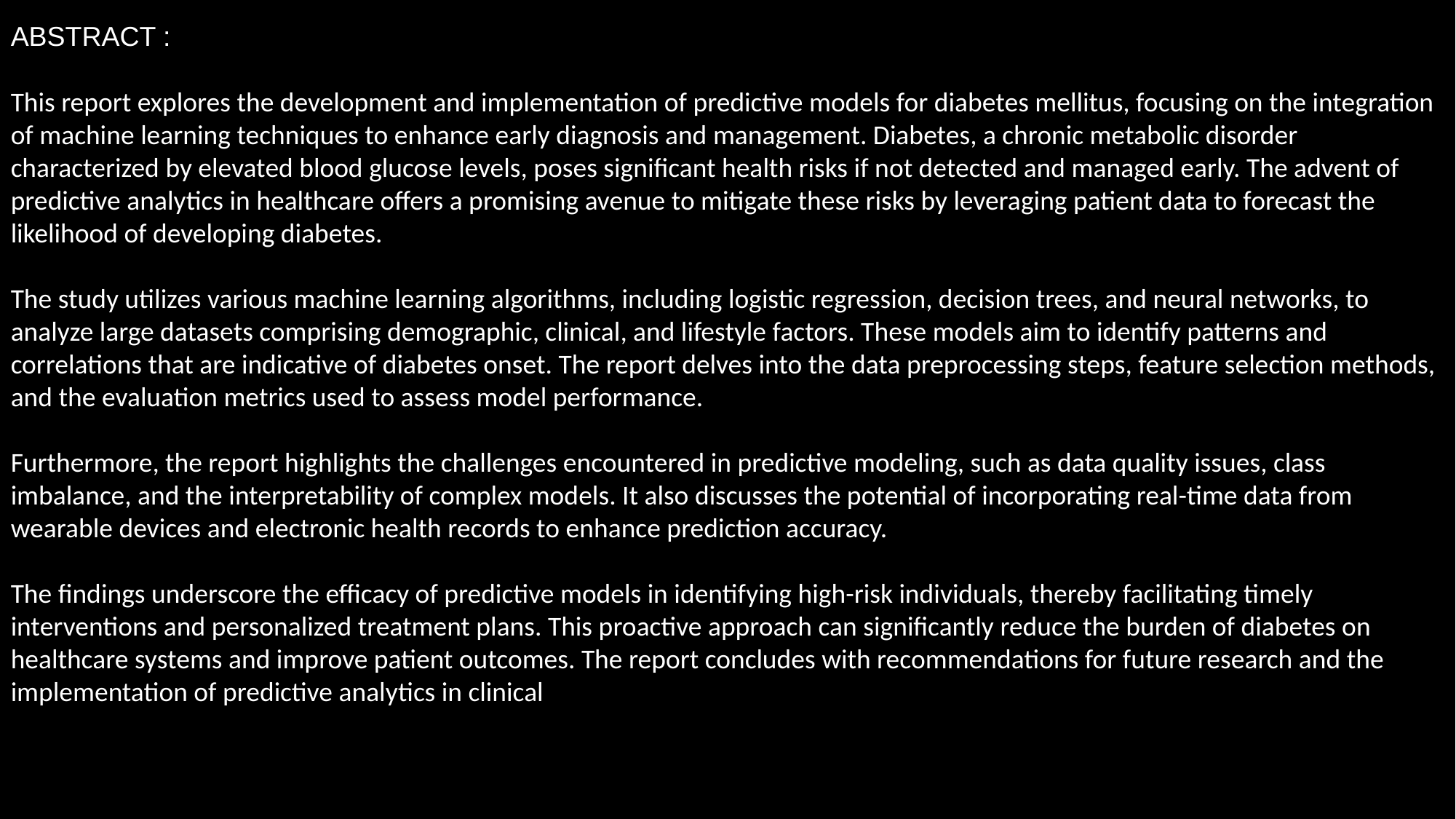

ABSTRACT :

This report explores the development and implementation of predictive models for diabetes mellitus, focusing on the integration of machine learning techniques to enhance early diagnosis and management. Diabetes, a chronic metabolic disorder characterized by elevated blood glucose levels, poses significant health risks if not detected and managed early. The advent of predictive analytics in healthcare offers a promising avenue to mitigate these risks by leveraging patient data to forecast the likelihood of developing diabetes.

The study utilizes various machine learning algorithms, including logistic regression, decision trees, and neural networks, to analyze large datasets comprising demographic, clinical, and lifestyle factors. These models aim to identify patterns and correlations that are indicative of diabetes onset. The report delves into the data preprocessing steps, feature selection methods, and the evaluation metrics used to assess model performance.

Furthermore, the report highlights the challenges encountered in predictive modeling, such as data quality issues, class imbalance, and the interpretability of complex models. It also discusses the potential of incorporating real-time data from wearable devices and electronic health records to enhance prediction accuracy.

The findings underscore the efficacy of predictive models in identifying high-risk individuals, thereby facilitating timely interventions and personalized treatment plans. This proactive approach can significantly reduce the burden of diabetes on healthcare systems and improve patient outcomes. The report concludes with recommendations for future research and the implementation of predictive analytics in clinical